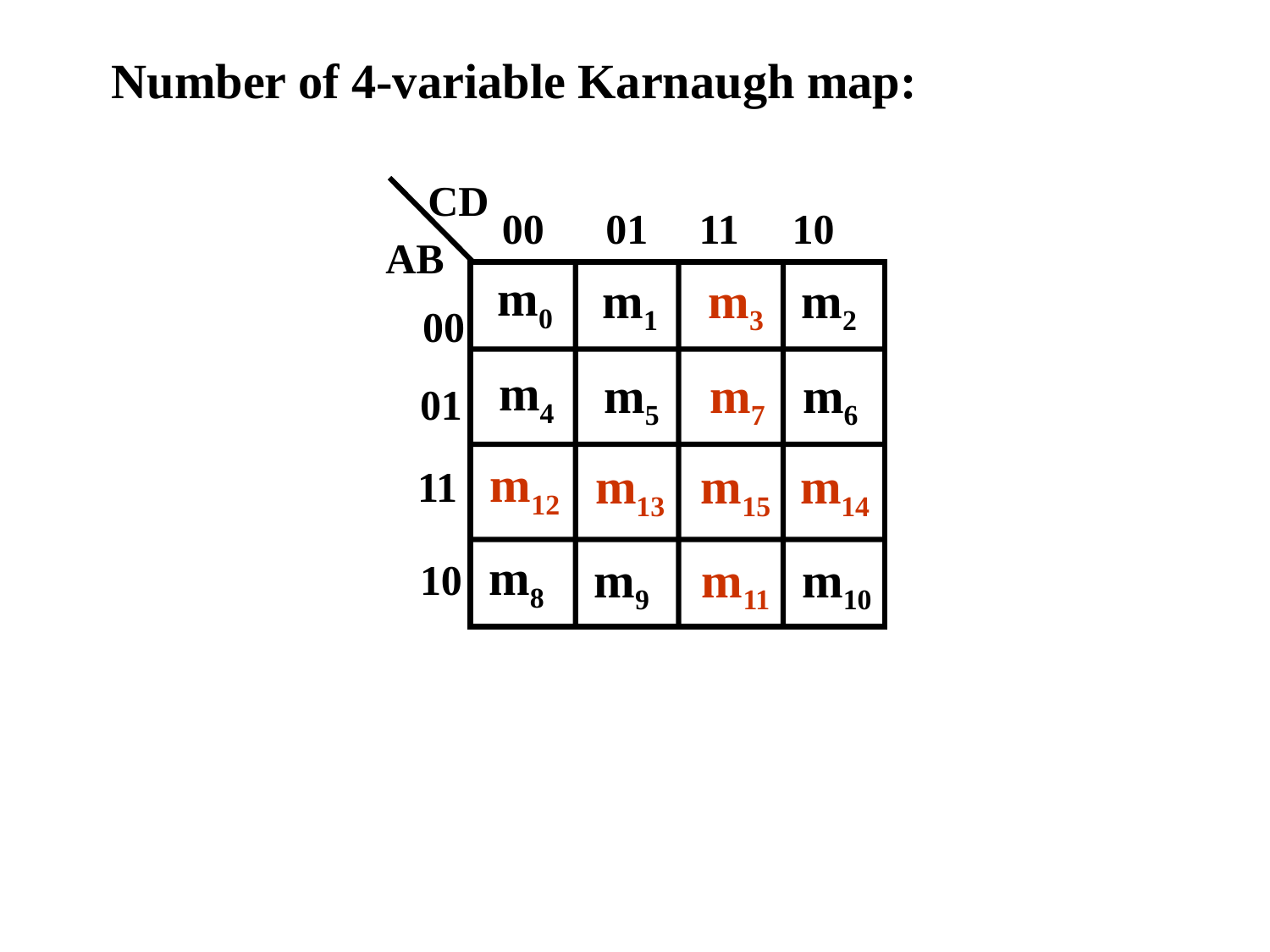

Number of 4-variable Karnaugh map:
CD

00
01
11
10
AB

m0
m1
m3
m2
00

m4
m5
m7
m6
01

m12
11
m13
m15
m14

m8
10
m9
m11
m10